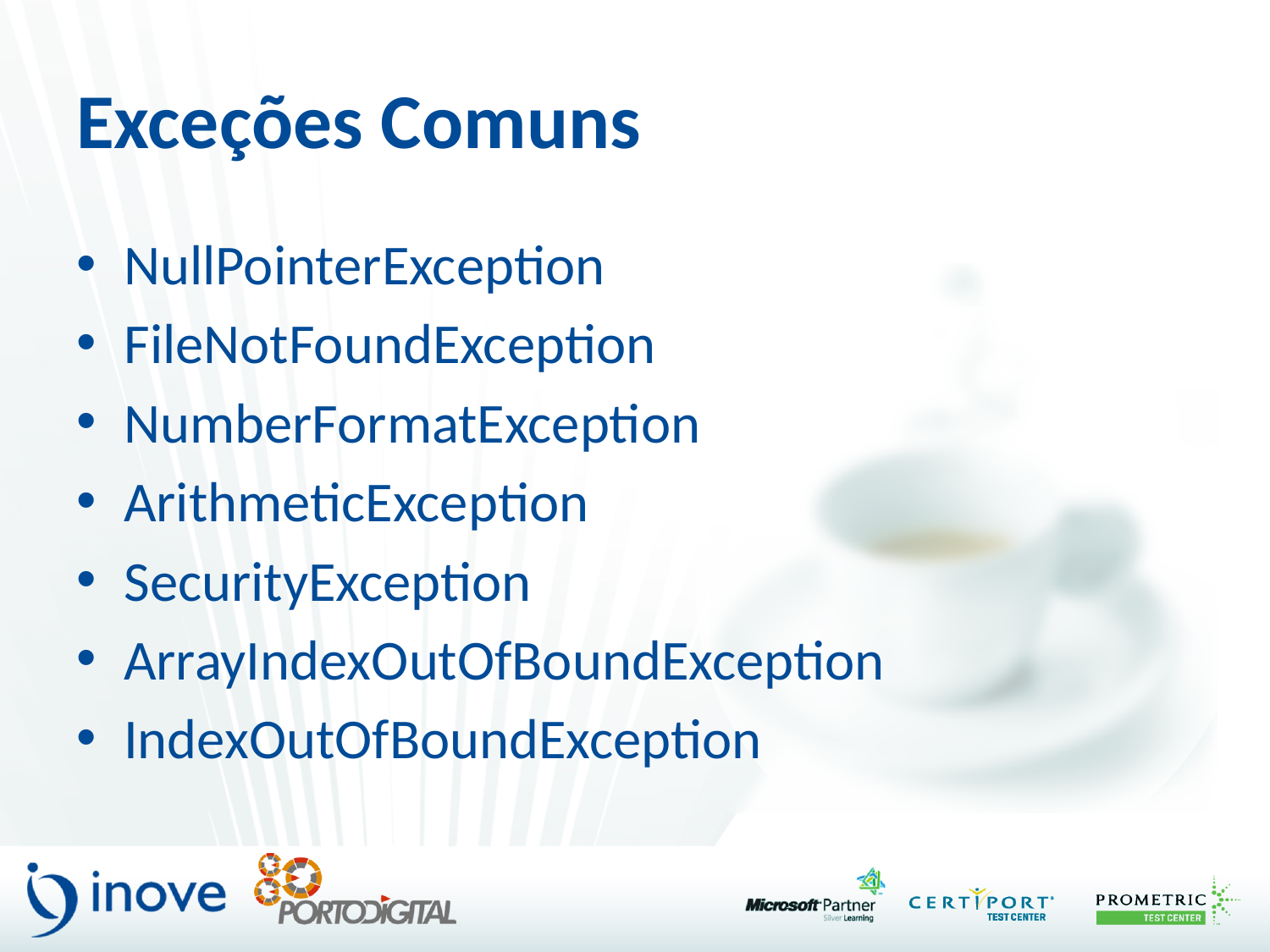

# Exceções Comuns
NullPointerException
FileNotFoundException
NumberFormatException
ArithmeticException
SecurityException
ArrayIndexOutOfBoundException
IndexOutOfBoundException